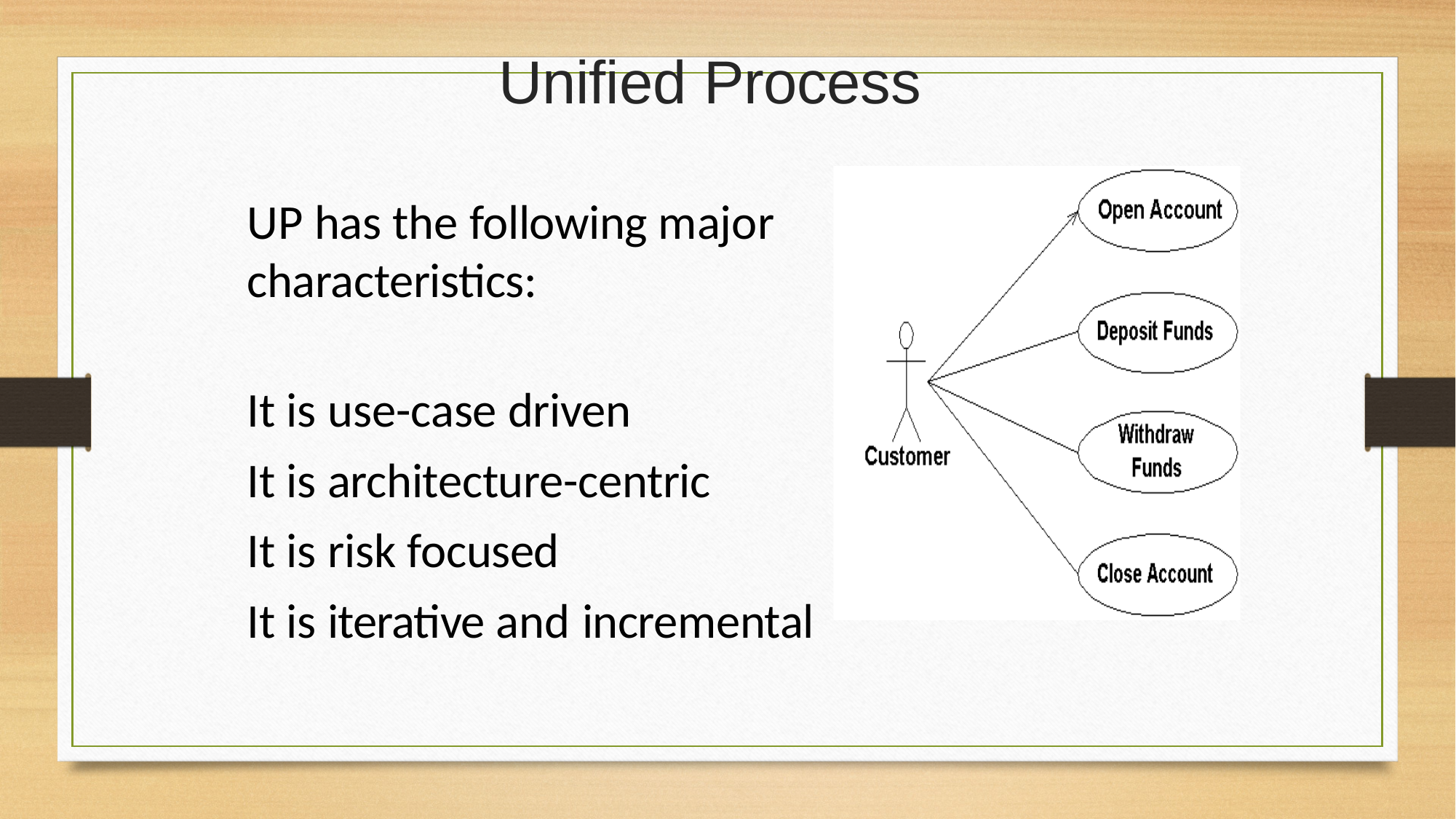

# Unified Process

UP has the following major  characteristics:

It is use-case driven
It is architecture-centric
It is risk focused
It is iterative and incremental